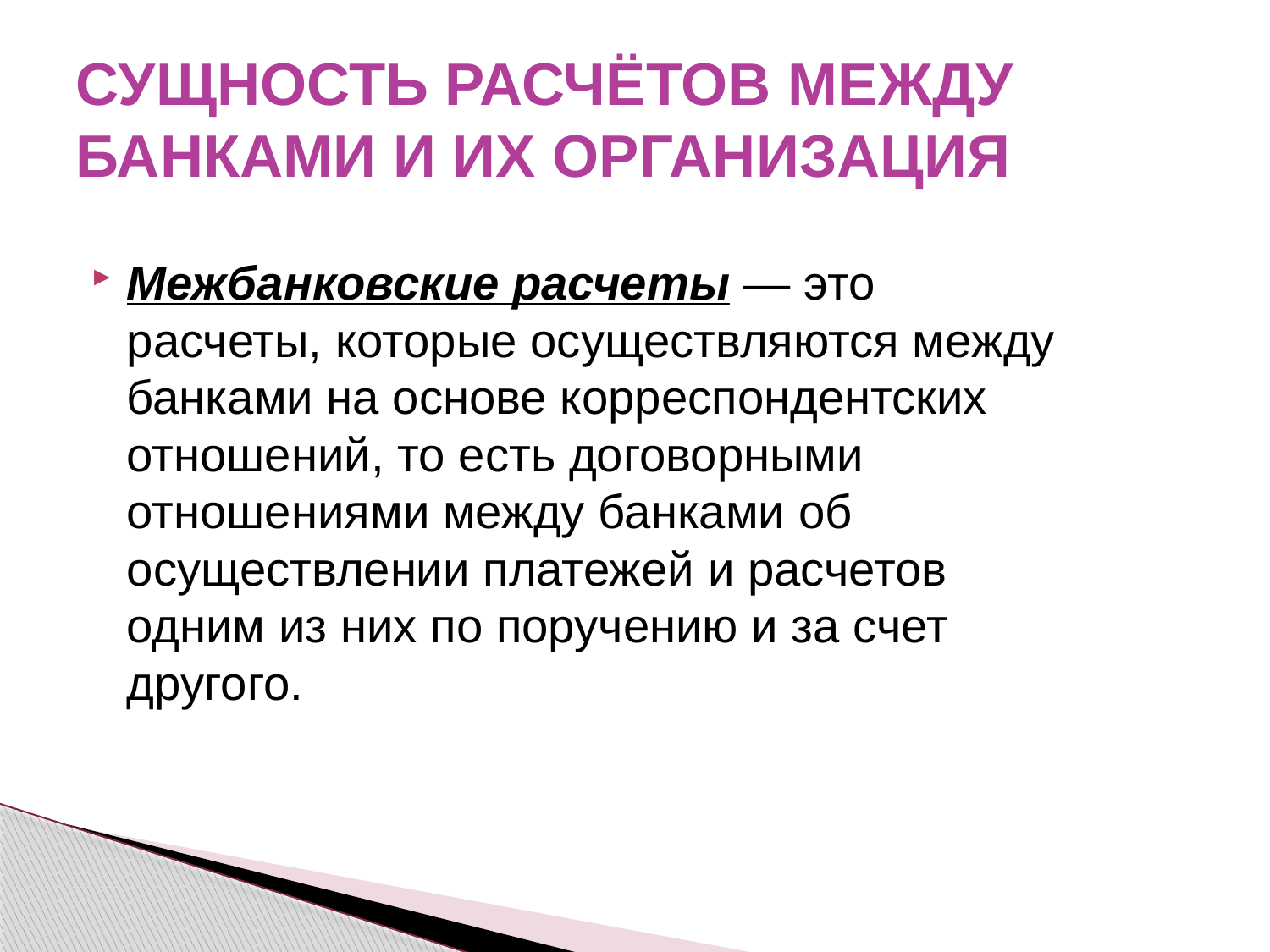

# СУЩНОСТЬ РАСЧЁТОВ МЕЖДУ БАНКАМИ И ИХ ОРГАНИЗАЦИЯ
Межбанковские расчеты — это расчеты, которые осуществляются между банками на основе корреспондентских отношений, то есть договорными отношениями между банками об осуществлении платежей и расчетов одним из них по поручению и за счет другого.